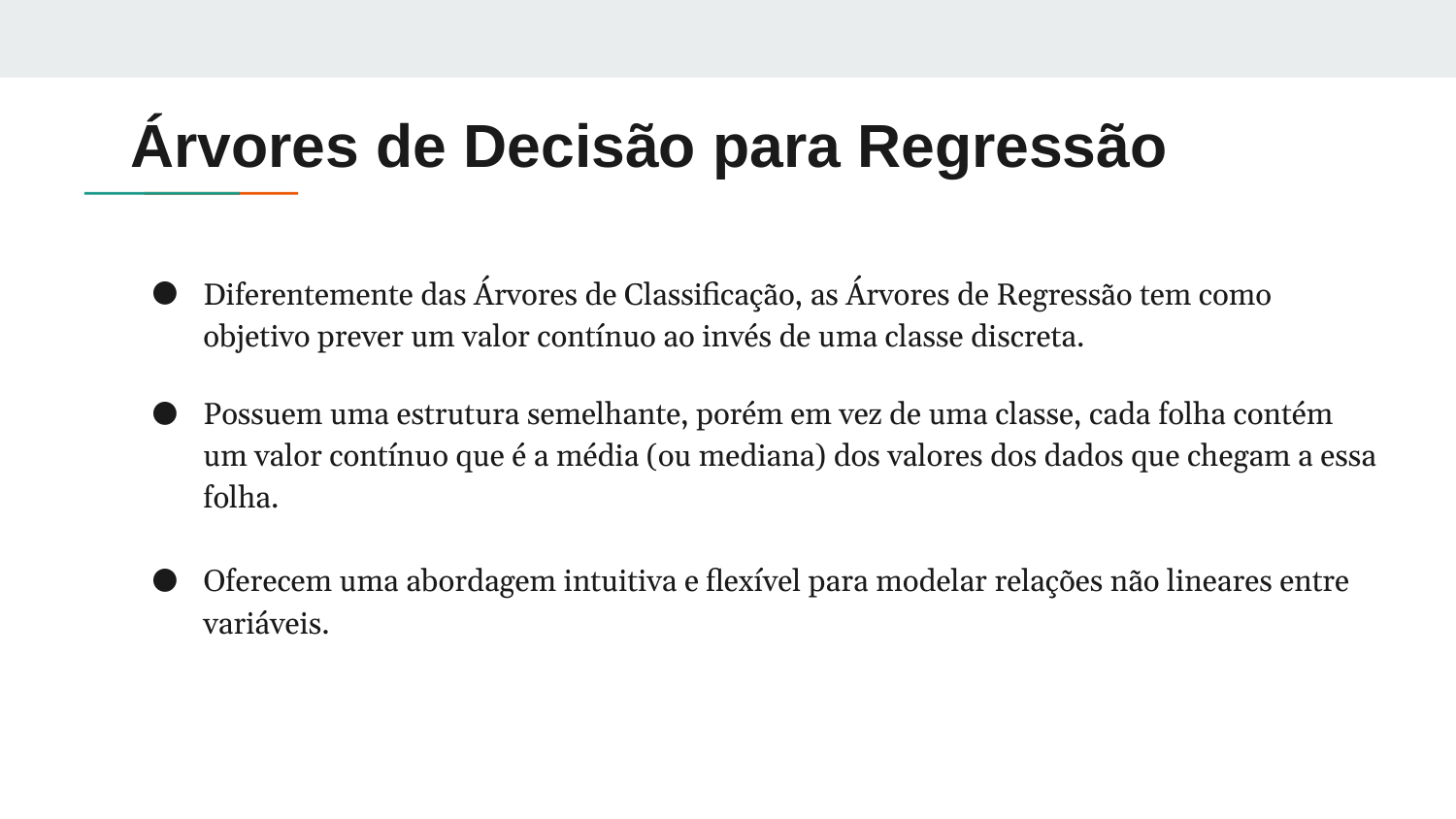

# Árvores de Decisão para Regressão
Diferentemente das Árvores de Classificação, as Árvores de Regressão tem como objetivo prever um valor contínuo ao invés de uma classe discreta.
Possuem uma estrutura semelhante, porém em vez de uma classe, cada folha contém um valor contínuo que é a média (ou mediana) dos valores dos dados que chegam a essa folha.
Oferecem uma abordagem intuitiva e flexível para modelar relações não lineares entre variáveis.